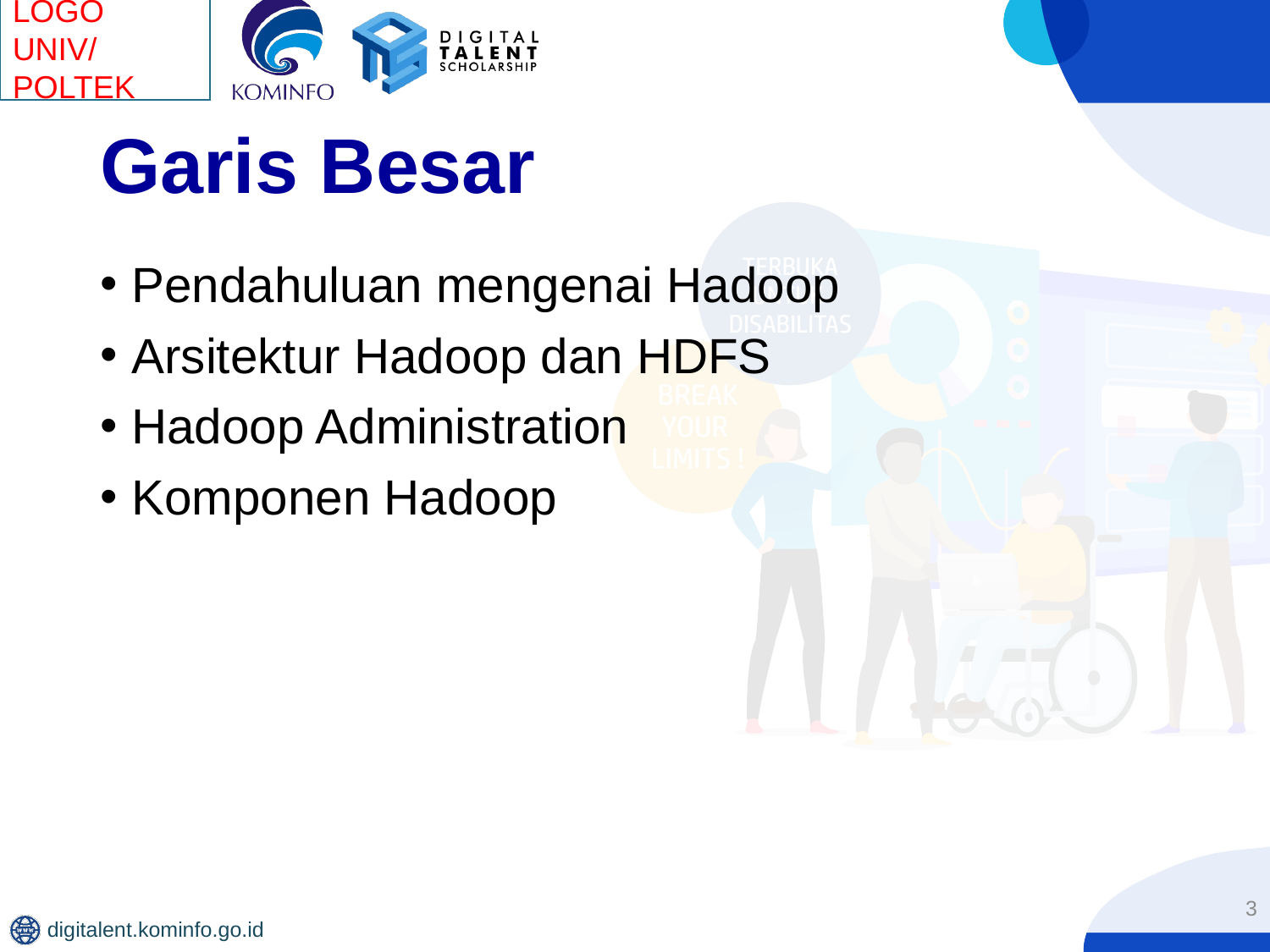

# Garis Besar
Pendahuluan mengenai Hadoop
Arsitektur Hadoop dan HDFS
Hadoop Administration
Komponen Hadoop
3